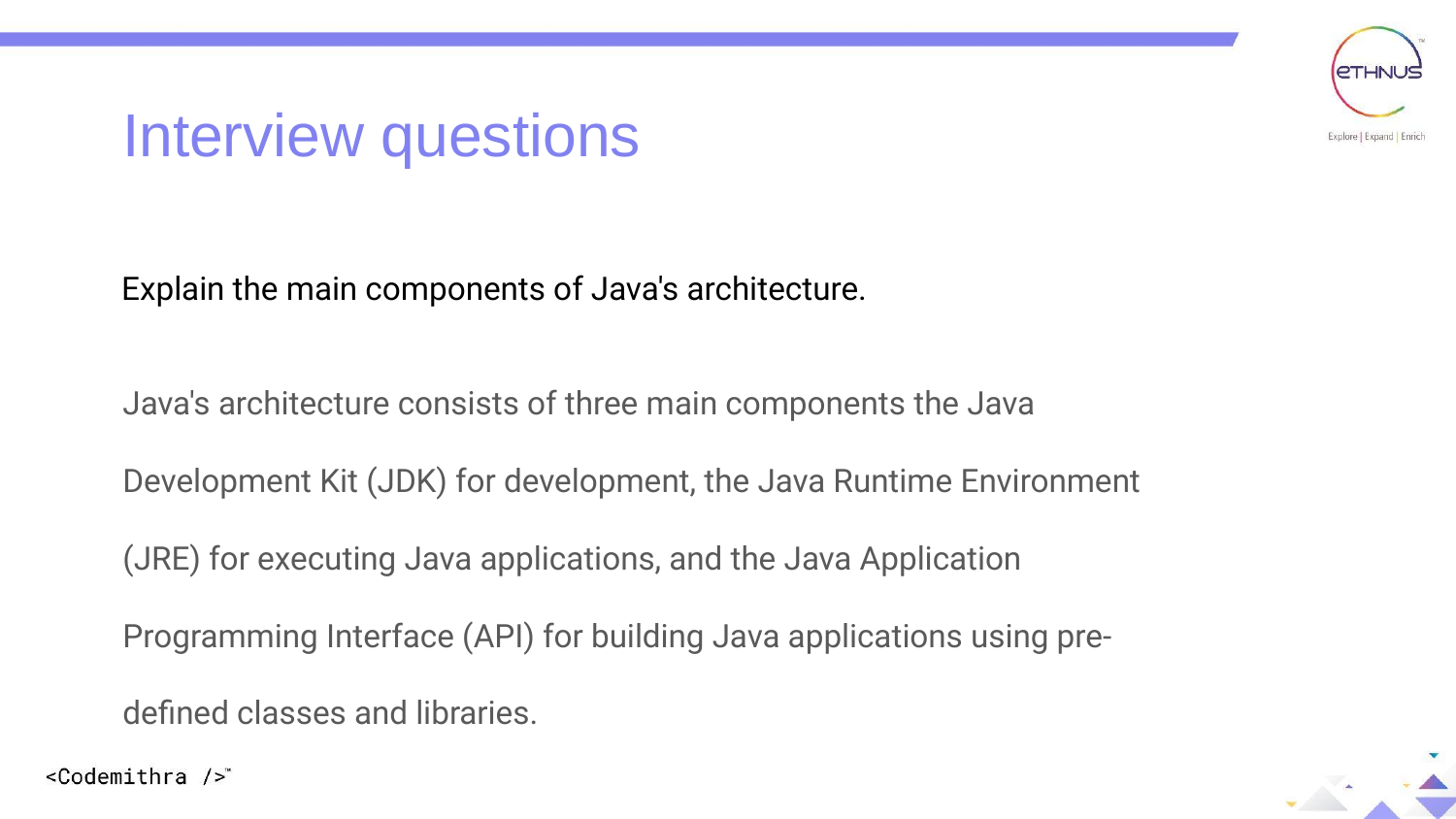

Interview questions

Explain the main components of Java's architecture.
Java's architecture consists of three main components the Java Development Kit (JDK) for development, the Java Runtime Environment (JRE) for executing Java applications, and the Java Application Programming Interface (API) for building Java applications using pre-defined classes and libraries.